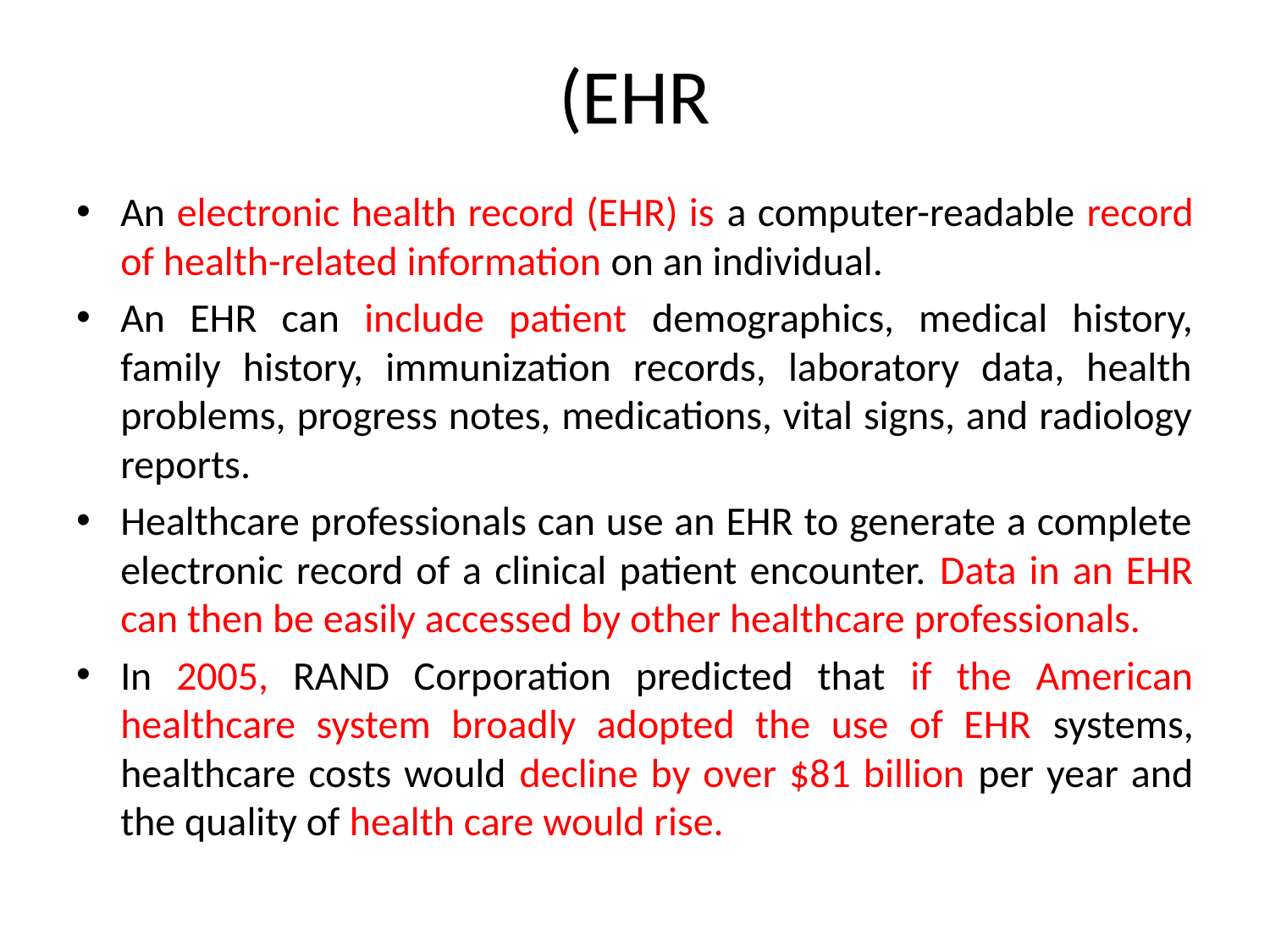

# (EHR
An electronic health record (EHR) is a computer-readable record of health-related information on an individual.
An EHR can include patient demographics, medical history, family history, immunization records, laboratory data, health problems, progress notes, medications, vital signs, and radiology reports.
Healthcare professionals can use an EHR to generate a complete electronic record of a clinical patient encounter. Data in an EHR can then be easily accessed by other healthcare professionals.
In 2005, RAND Corporation predicted that if the American healthcare system broadly adopted the use of EHR systems, healthcare costs would decline by over $81 billion per year and the quality of health care would rise.